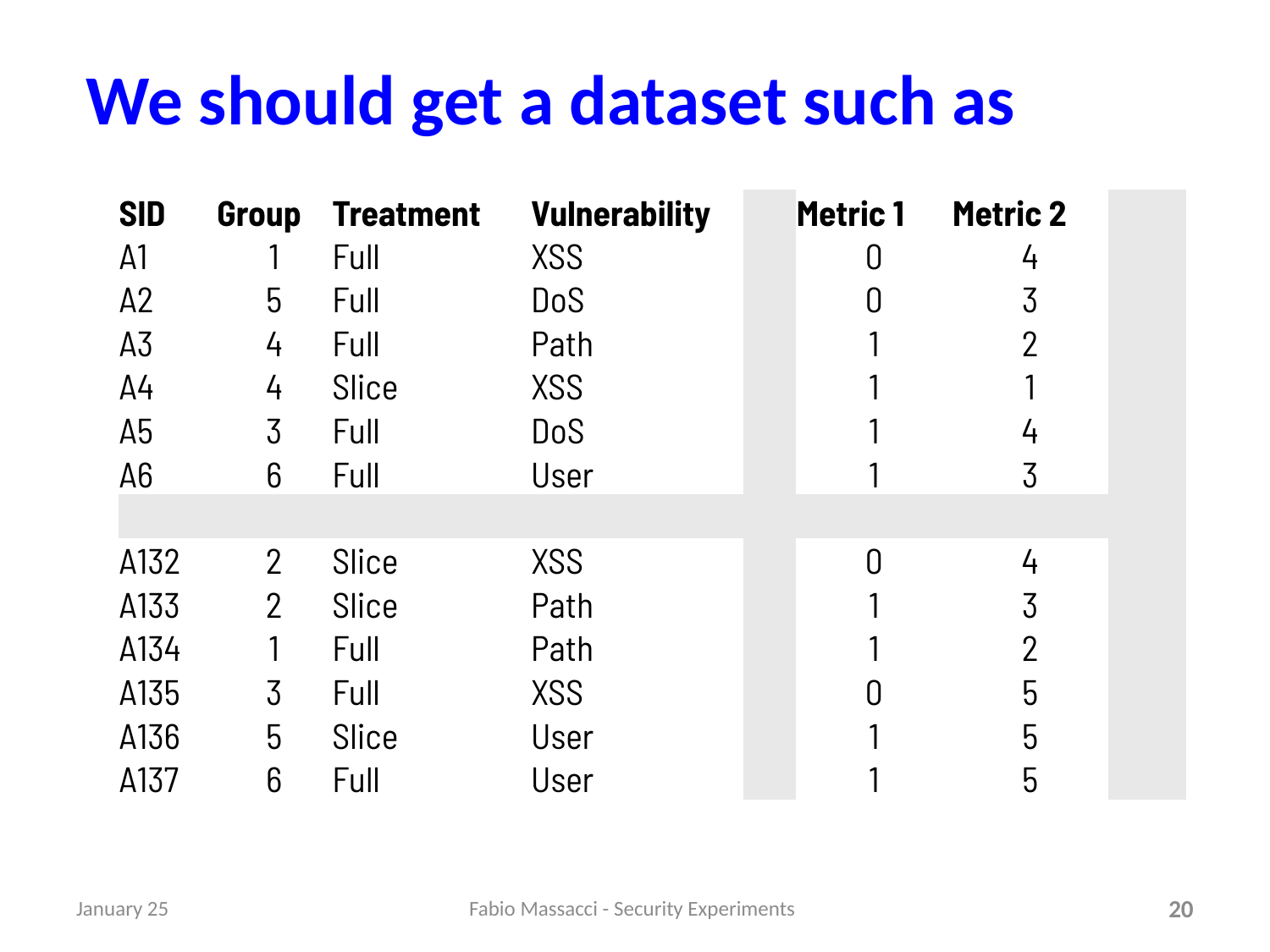

# We should get a dataset such as
| SID | Group | Treatment | Vulnerability |  | Metric 1 | Metric 2 |  |
| --- | --- | --- | --- | --- | --- | --- | --- |
| A1 | 1 | Full | XSS |  | 0 | 4 |  |
| A2 | 5 | Full | DoS |  | 0 | 3 |  |
| A3 | 4 | Full | Path |  | 1 | 2 |  |
| A4 | 4 | Slice | XSS |  | 1 | 1 |  |
| A5 | 3 | Full | DoS |  | 1 | 4 |  |
| A6 | 6 | Full | User |  | 1 | 3 |  |
|  |  |  |  |  |  |  |  |
| A132 | 2 | Slice | XSS |  | 0 | 4 |  |
| A133 | 2 | Slice | Path |  | 1 | 3 |  |
| A134 | 1 | Full | Path |  | 1 | 2 |  |
| A135 | 3 | Full | XSS |  | 0 | 5 |  |
| A136 | 5 | Slice | User |  | 1 | 5 |  |
| A137 | 6 | Full | User |  | 1 | 5 |  |
January 25
Fabio Massacci - Security Experiments
20